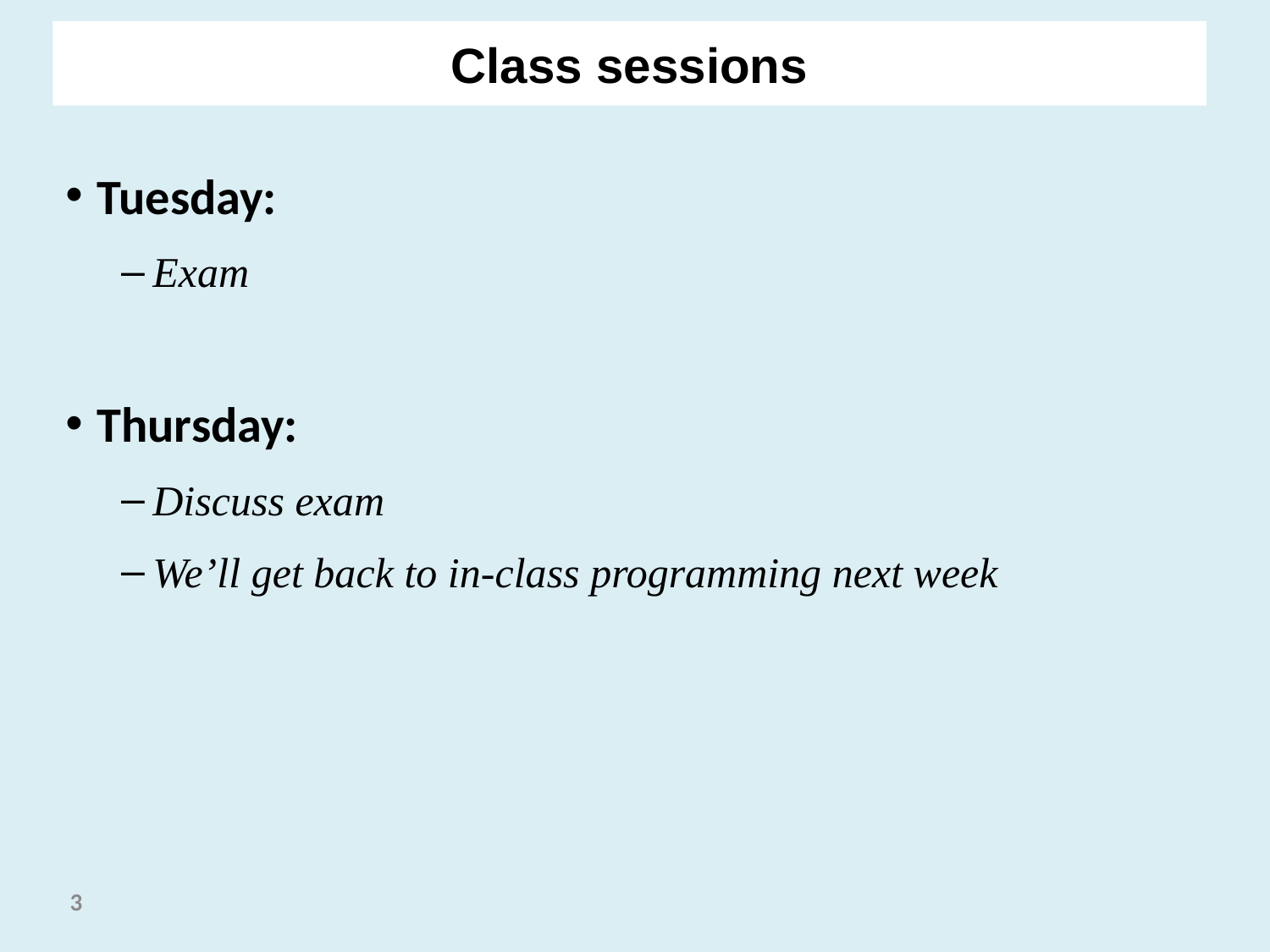

Class sessions
Tuesday:
Exam

Thursday:
Discuss exam
We’ll get back to in-class programming next week
3